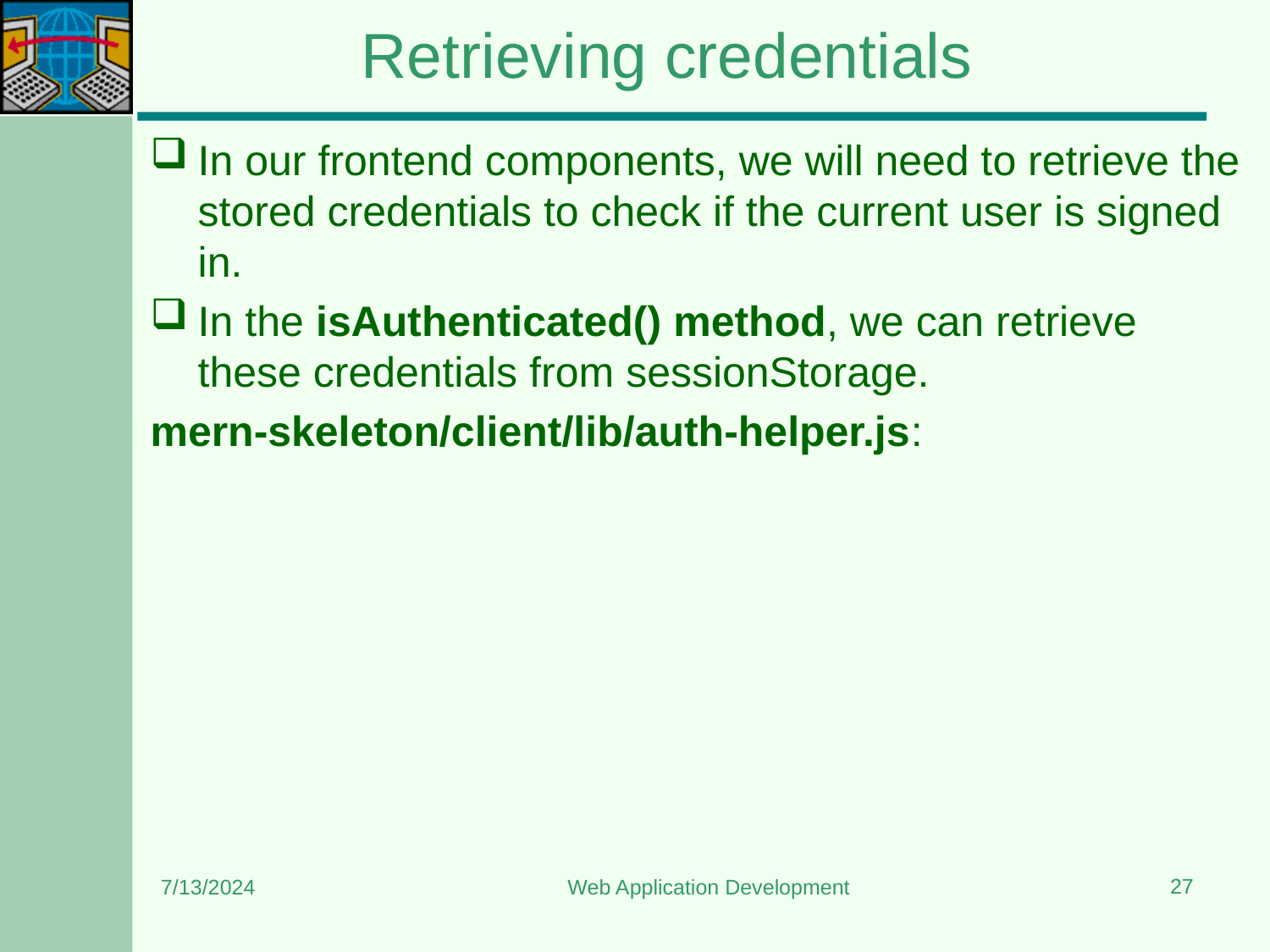

# Retrieving credentials
In our frontend components, we will need to retrieve the stored credentials to check if the current user is signed in.
In the isAuthenticated() method, we can retrieve these credentials from sessionStorage.
mern-skeleton/client/lib/auth-helper.js:

27
7/13/2024
Web Application Development